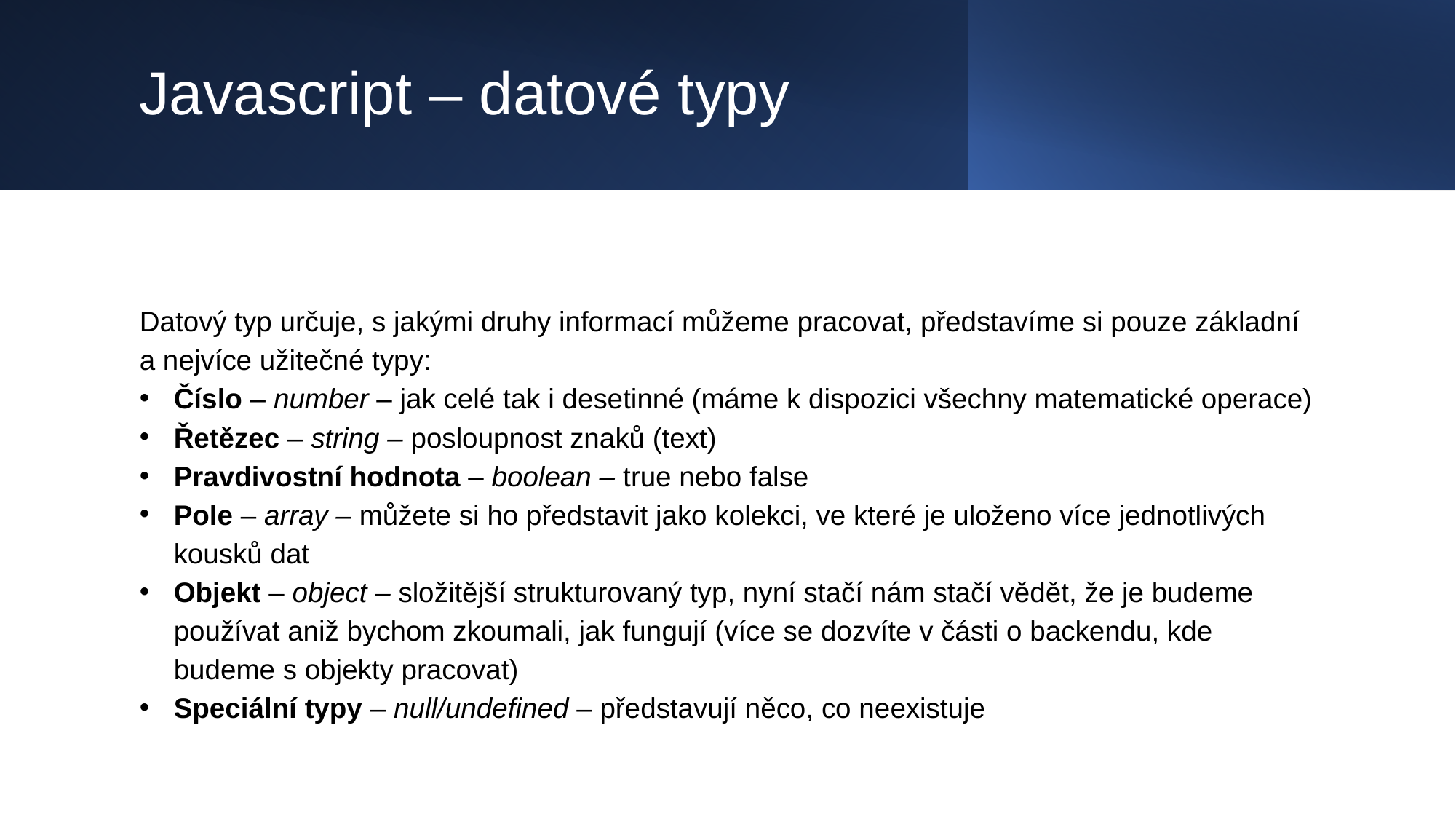

# Javascript – datové typy
Datový typ určuje, s jakými druhy informací můžeme pracovat, představíme si pouze základní a nejvíce užitečné typy:
Číslo – number – jak celé tak i desetinné (máme k dispozici všechny matematické operace)
Řetězec – string – posloupnost znaků (text)
Pravdivostní hodnota – boolean – true nebo false
Pole – array – můžete si ho představit jako kolekci, ve které je uloženo více jednotlivých kousků dat
Objekt – object – složitější strukturovaný typ, nyní stačí nám stačí vědět, že je budeme používat aniž bychom zkoumali, jak fungují (více se dozvíte v části o backendu, kde budeme s objekty pracovat)
Speciální typy – null/undefined – představují něco, co neexistuje